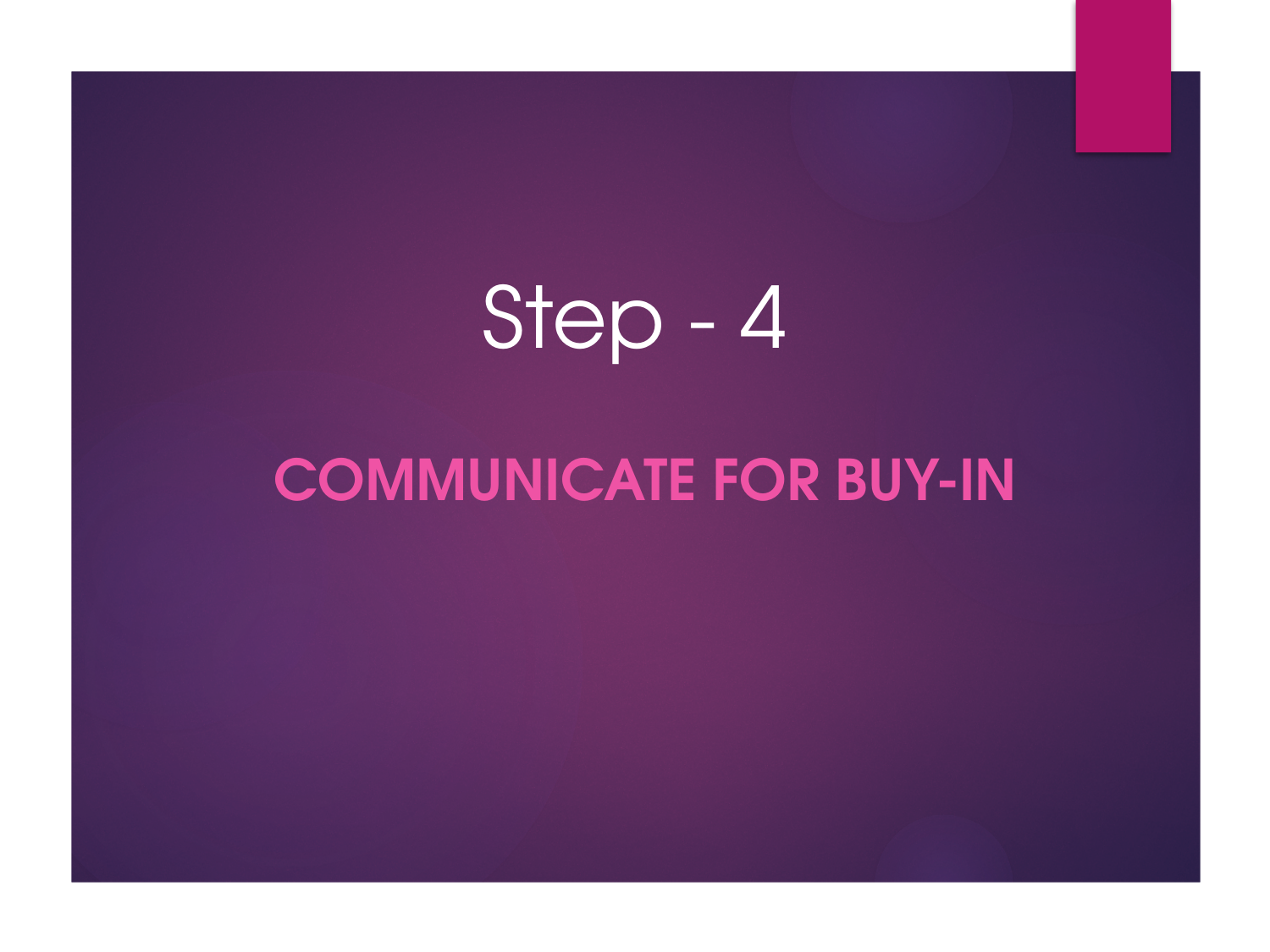

# Step - 4
Communicate for buy-in